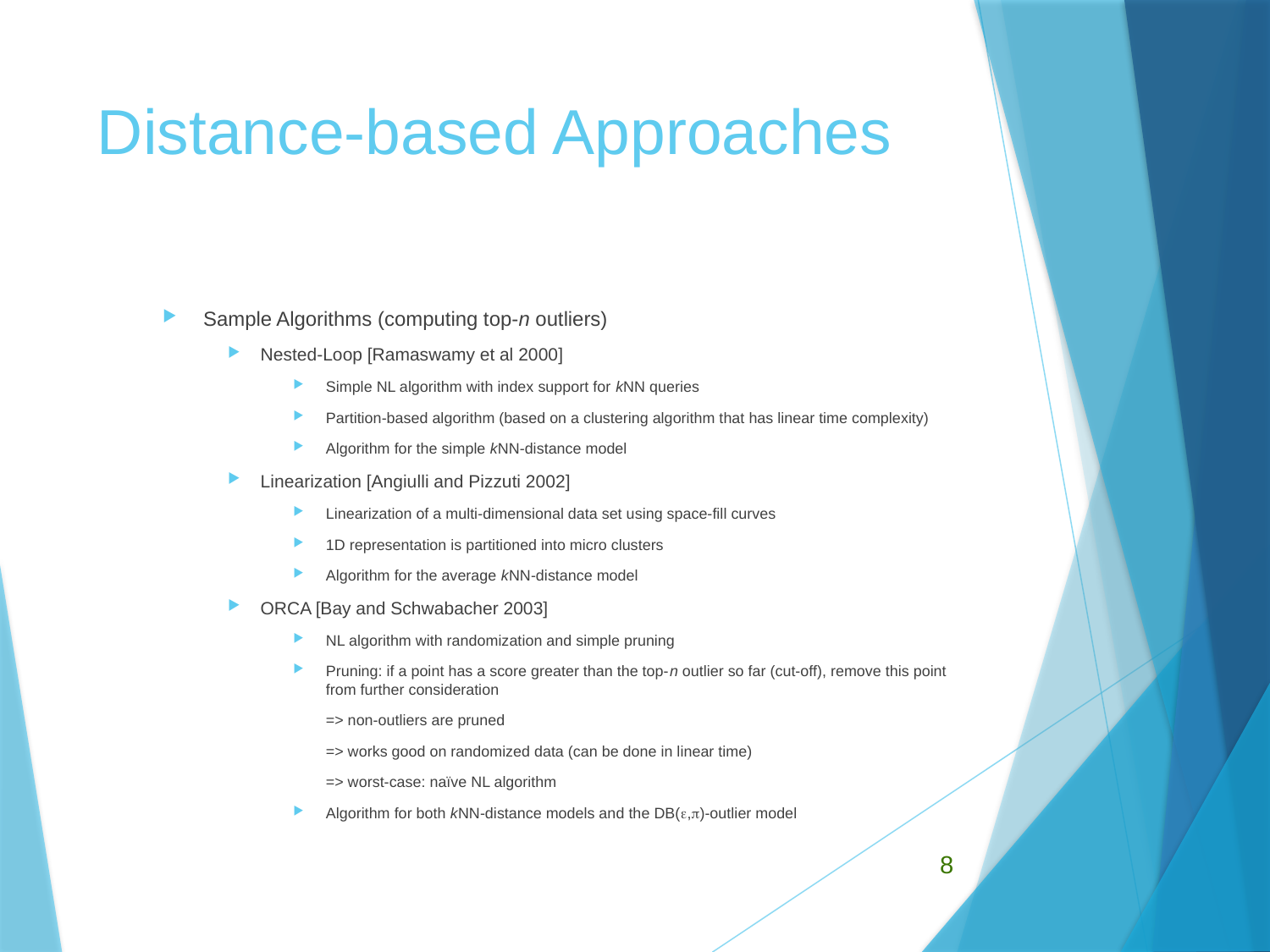

# Distance-based Approaches
Sample Algorithms (computing top-n outliers)
Nested-Loop [Ramaswamy et al 2000]
Simple NL algorithm with index support for kNN queries
Partition-based algorithm (based on a clustering algorithm that has linear time complexity)
Algorithm for the simple kNN-distance model
Linearization [Angiulli and Pizzuti 2002]
Linearization of a multi-dimensional data set using space-fill curves
1D representation is partitioned into micro clusters
Algorithm for the average kNN-distance model
ORCA [Bay and Schwabacher 2003]
NL algorithm with randomization and simple pruning
Pruning: if a point has a score greater than the top-n outlier so far (cut-off), remove this point from further consideration
	=> non-outliers are pruned
	=> works good on randomized data (can be done in linear time)
	=> worst-case: naïve NL algorithm
Algorithm for both kNN-distance models and the DB(ε,π)-outlier model
8